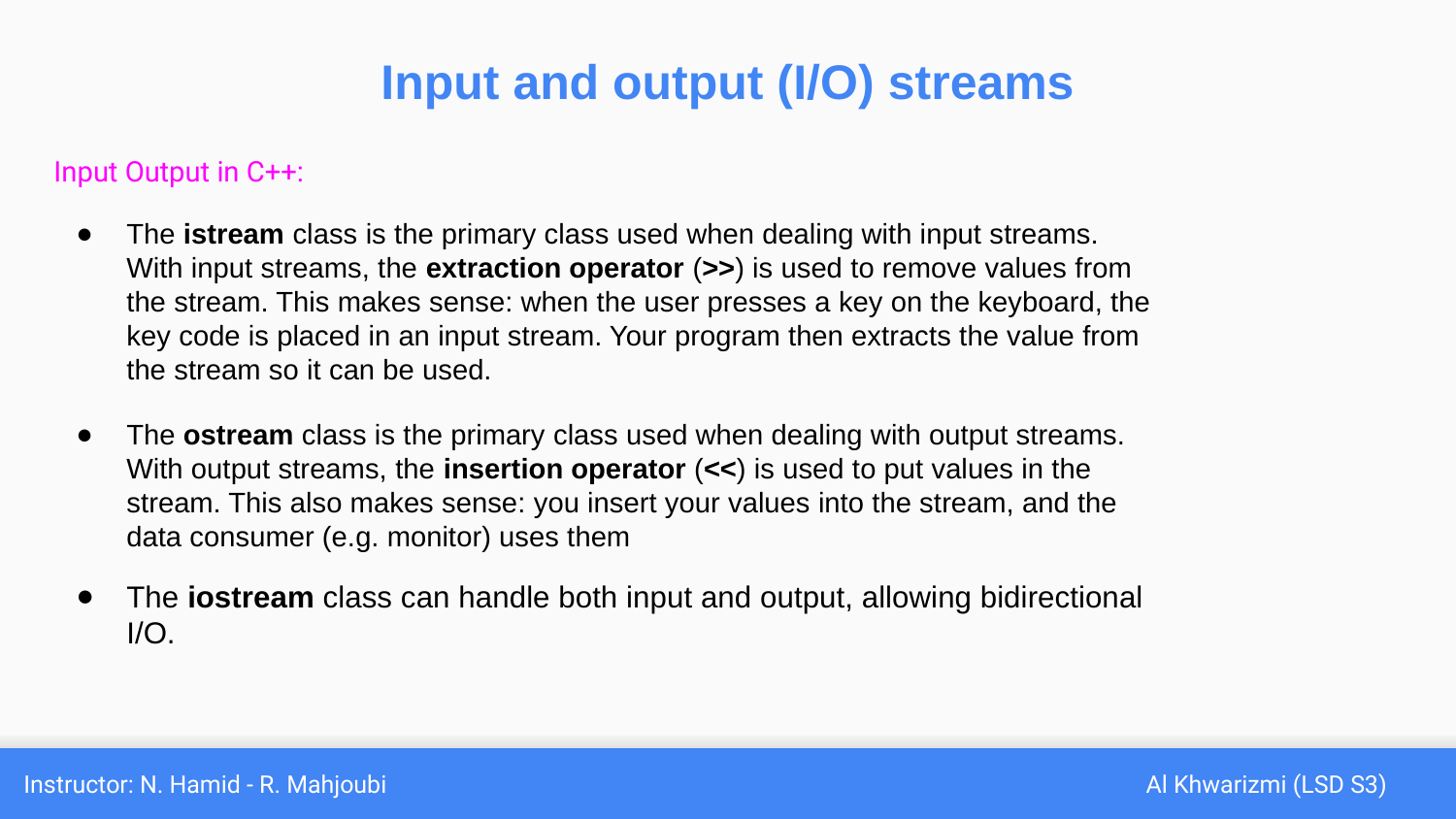

Input and output (I/O) streams
Input Output in C++:
The istream class is the primary class used when dealing with input streams. With input streams, the extraction operator (>>) is used to remove values from the stream. This makes sense: when the user presses a key on the keyboard, the key code is placed in an input stream. Your program then extracts the value from the stream so it can be used.
The ostream class is the primary class used when dealing with output streams. With output streams, the insertion operator (<<) is used to put values in the stream. This also makes sense: you insert your values into the stream, and the data consumer (e.g. monitor) uses them
The iostream class can handle both input and output, allowing bidirectional I/O.
Instructor: N. Hamid - R. Mahjoubi
Al Khwarizmi (LSD S3)